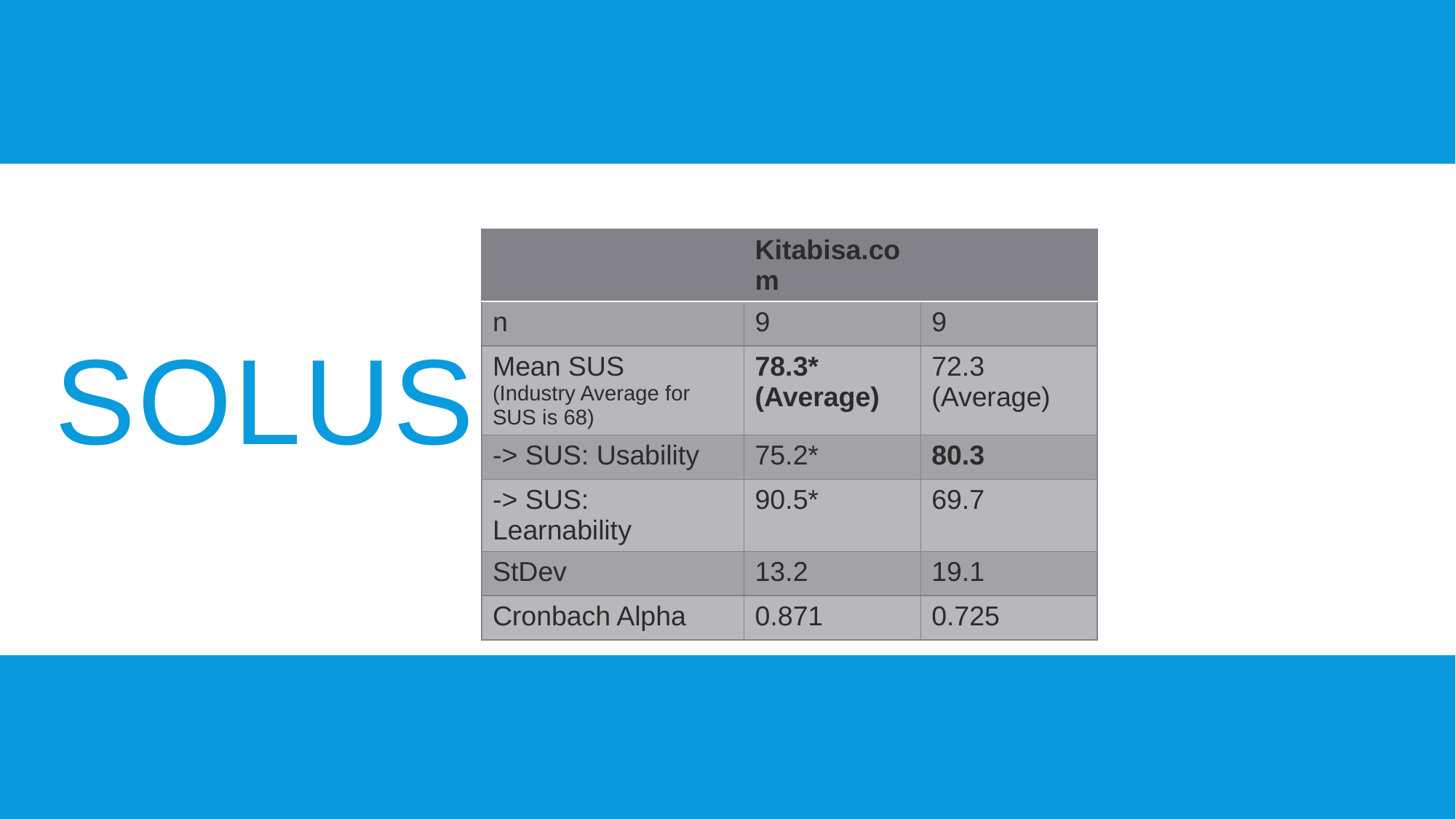

# SOLUSI
|  | Kitabisa.com |  |
| --- | --- | --- |
| n | 9 | 9 |
| Mean SUS (Industry Average for SUS is 68) | 78.3\* (Average) | 72.3 (Average) |
| -> SUS: Usability | 75.2\* | 80.3 |
| -> SUS: Learnability | 90.5\* | 69.7 |
| StDev | 13.2 | 19.1 |
| Cronbach Alpha | 0.871 | 0.725 |